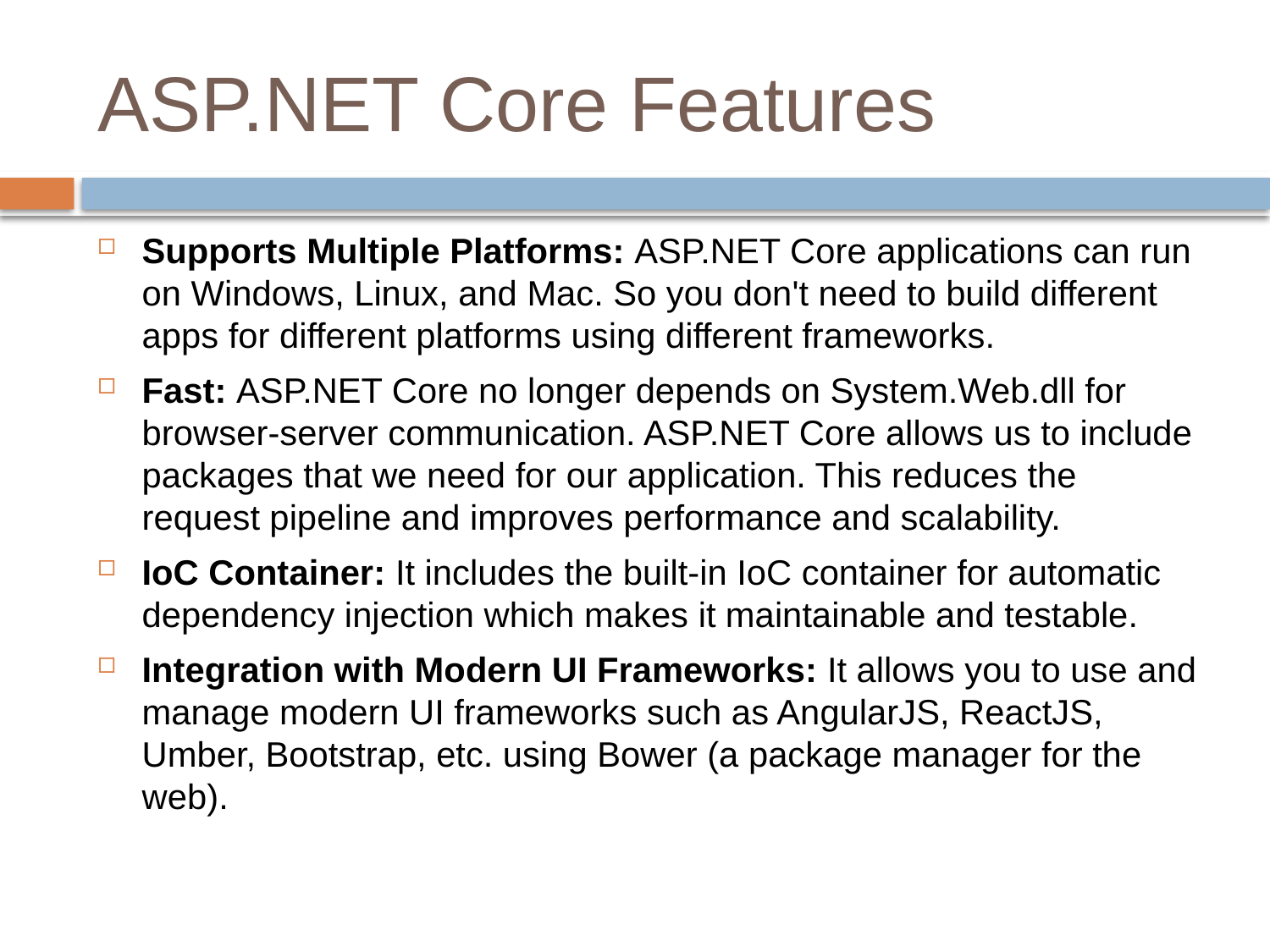

# ASP.NET Core Features
Supports Multiple Platforms: ASP.NET Core applications can run on Windows, Linux, and Mac. So you don't need to build different apps for different platforms using different frameworks.
Fast: ASP.NET Core no longer depends on System.Web.dll for browser-server communication. ASP.NET Core allows us to include packages that we need for our application. This reduces the request pipeline and improves performance and scalability.
IoC Container: It includes the built-in IoC container for automatic dependency injection which makes it maintainable and testable.
Integration with Modern UI Frameworks: It allows you to use and manage modern UI frameworks such as AngularJS, ReactJS, Umber, Bootstrap, etc. using Bower (a package manager for the web).